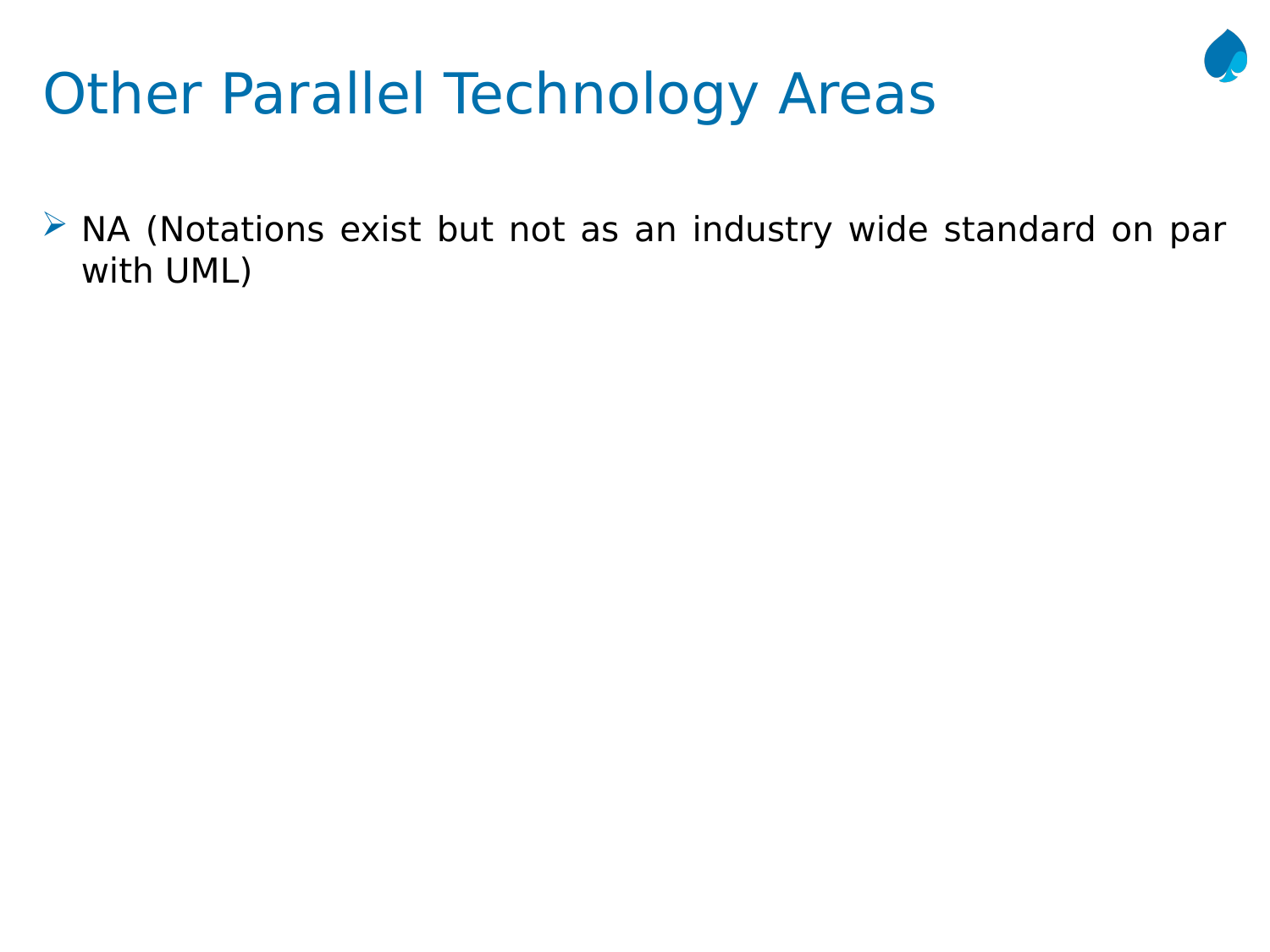

# Other Parallel Technology Areas
NA (Notations exist but not as an industry wide standard on par with UML)